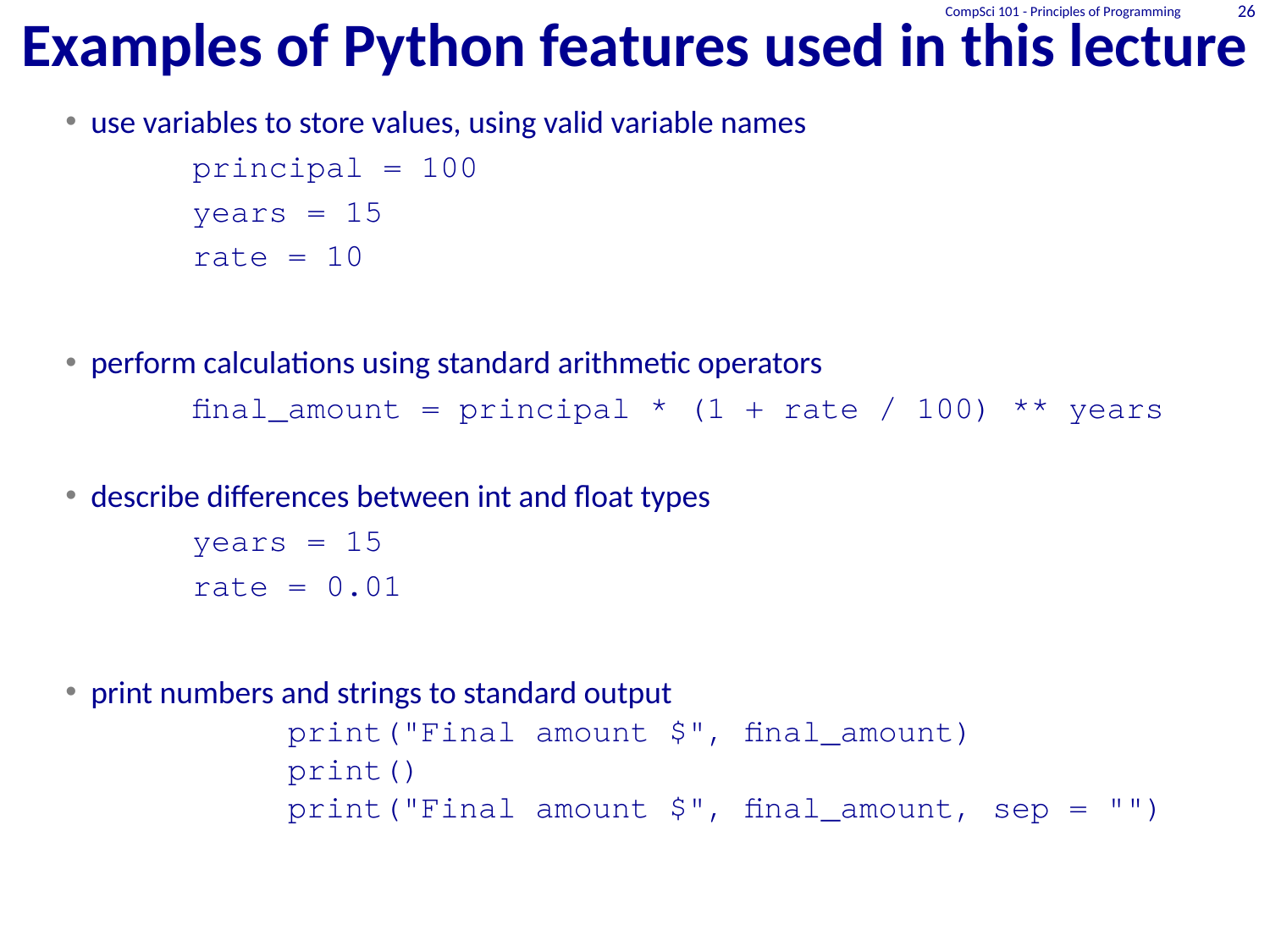

CompSci 101 - Principles of Programming
26
# Examples of Python features used in this lecture
use variables to store values, using valid variable names
	principal = 100
	years = 15
	rate = 10

perform calculations using standard arithmetic operators
	final_amount = principal * (1 + rate / 100) ** years

describe differences between int and float types
	years = 15
	rate = 0.01

print numbers and strings to standard output
		print("Final amount $", final_amount)
		print()
		print("Final amount $", final_amount, sep = "")